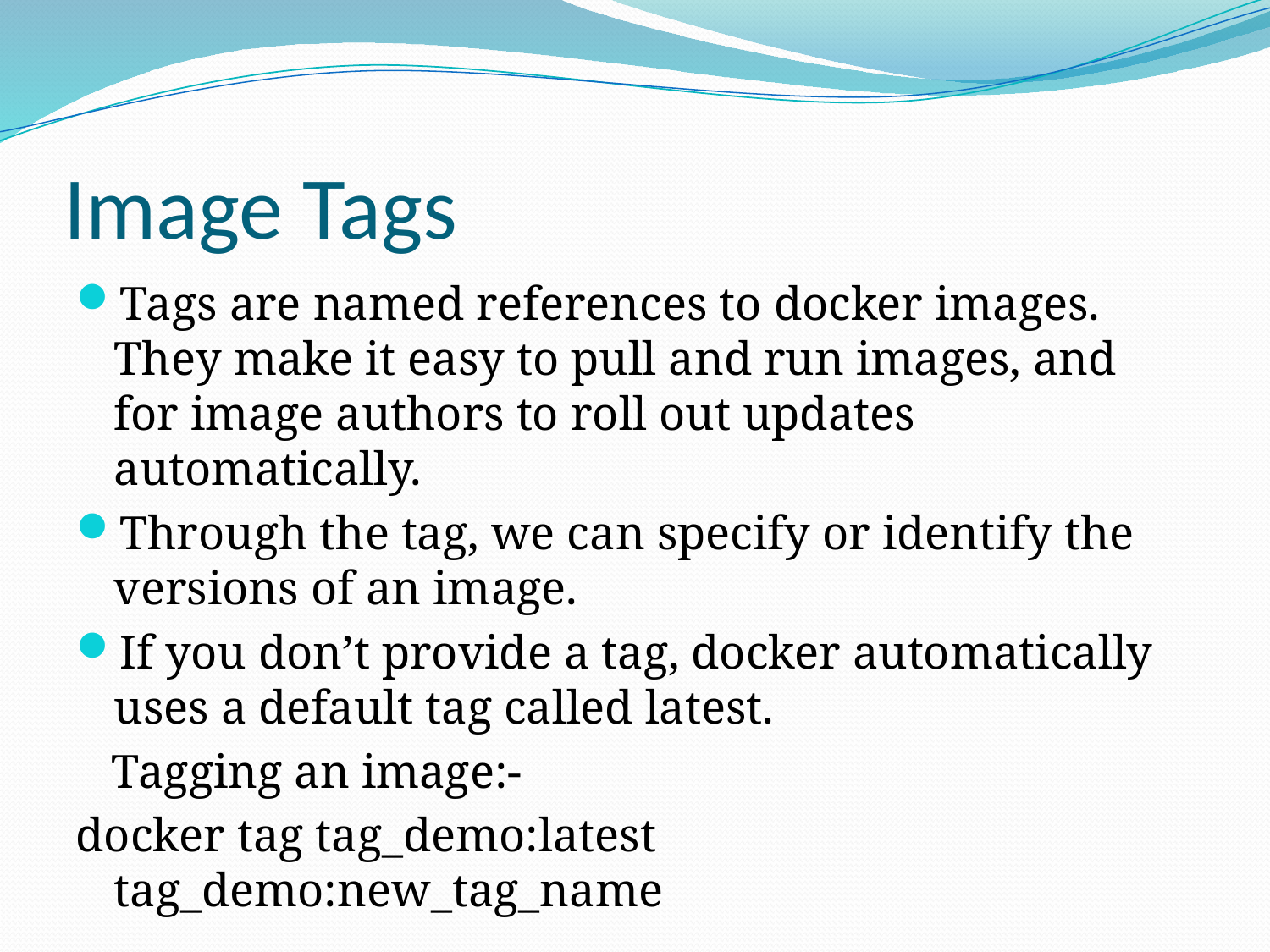

# Image Tags
Tags are named references to docker images. They make it easy to pull and run images, and for image authors to roll out updates automatically.
Through the tag, we can specify or identify the versions of an image.
If you don’t provide a tag, docker automatically uses a default tag called latest.
   Tagging an image:-
docker tag tag_demo:latest tag_demo:new_tag_name